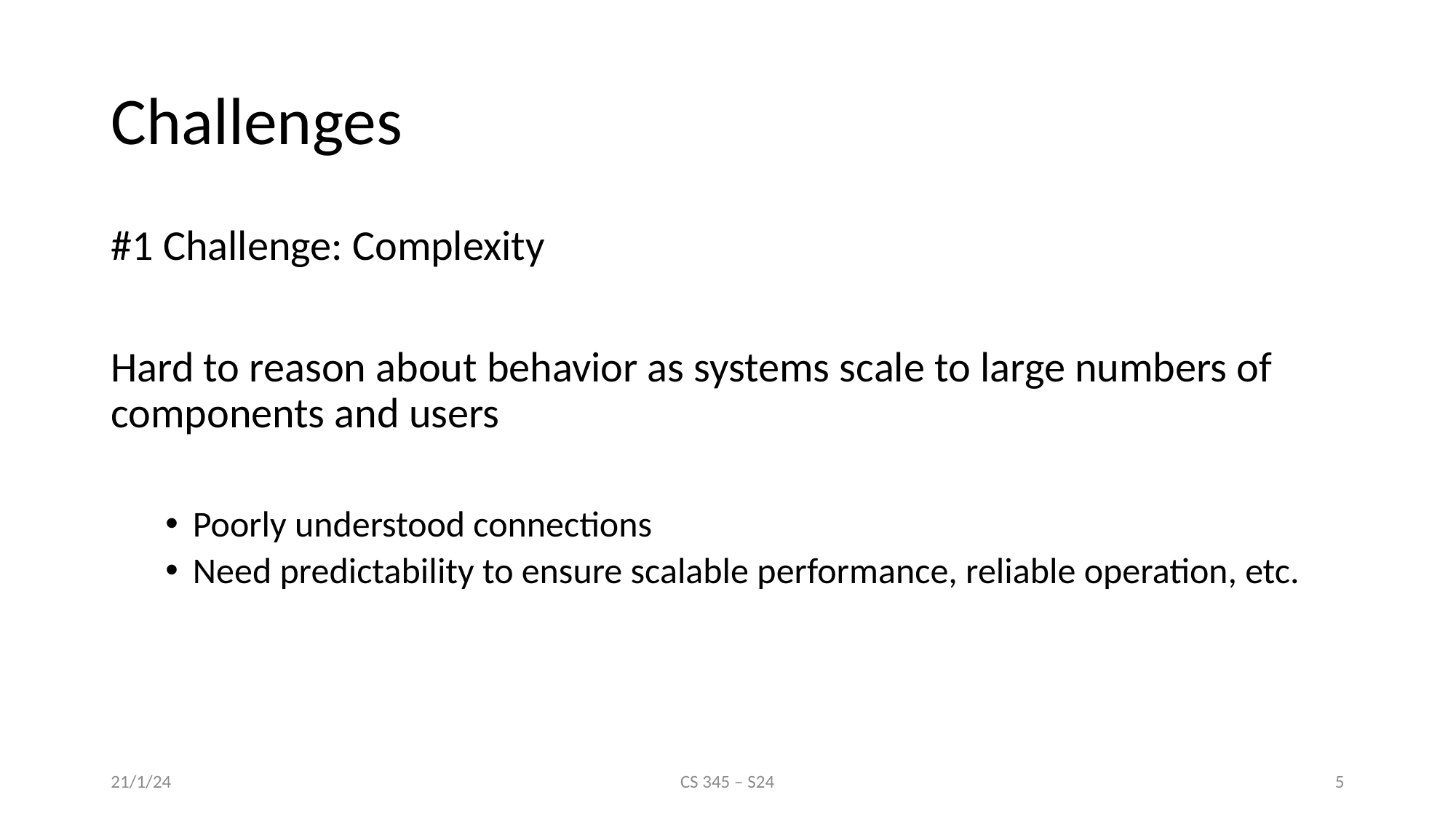

# Challenges
#1 Challenge: Complexity

Hard to reason about behavior as systems scale to large numbers of components and users

Poorly understood connections
Need predictability to ensure scalable performance, reliable operation, etc.
21/1/24
CS 345 – S24
5